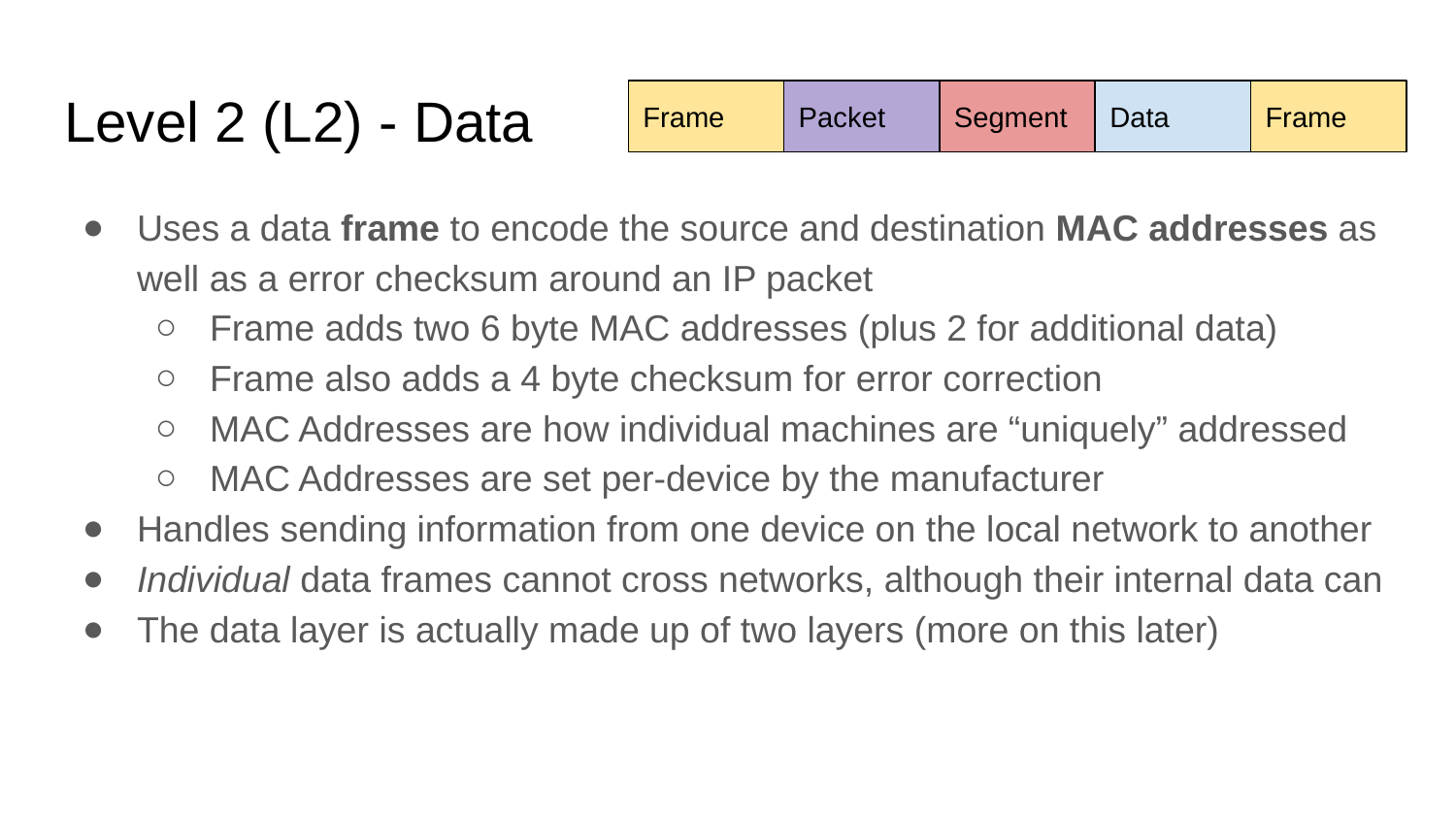

# Level 2 (L2) - Data
Frame
Packet
Segment
Data
Frame
Uses a data frame to encode the source and destination MAC addresses as well as a error checksum around an IP packet
Frame adds two 6 byte MAC addresses (plus 2 for additional data)
Frame also adds a 4 byte checksum for error correction
MAC Addresses are how individual machines are “uniquely” addressed
MAC Addresses are set per-device by the manufacturer
Handles sending information from one device on the local network to another
Individual data frames cannot cross networks, although their internal data can
The data layer is actually made up of two layers (more on this later)